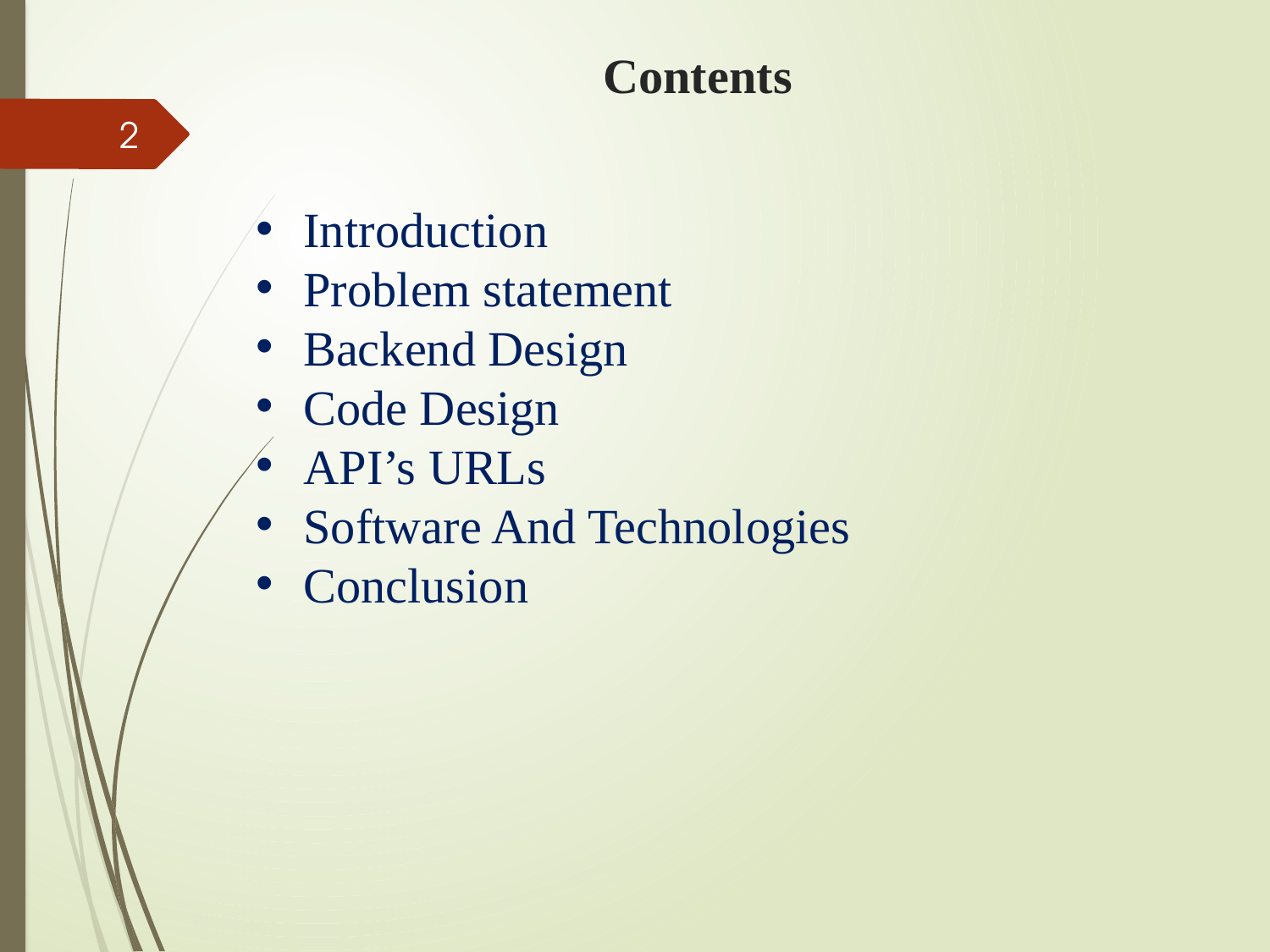

# Contents
2
Introduction
Problem statement
Backend Design
Code Design
API’s URLs
Software And Technologies
Conclusion